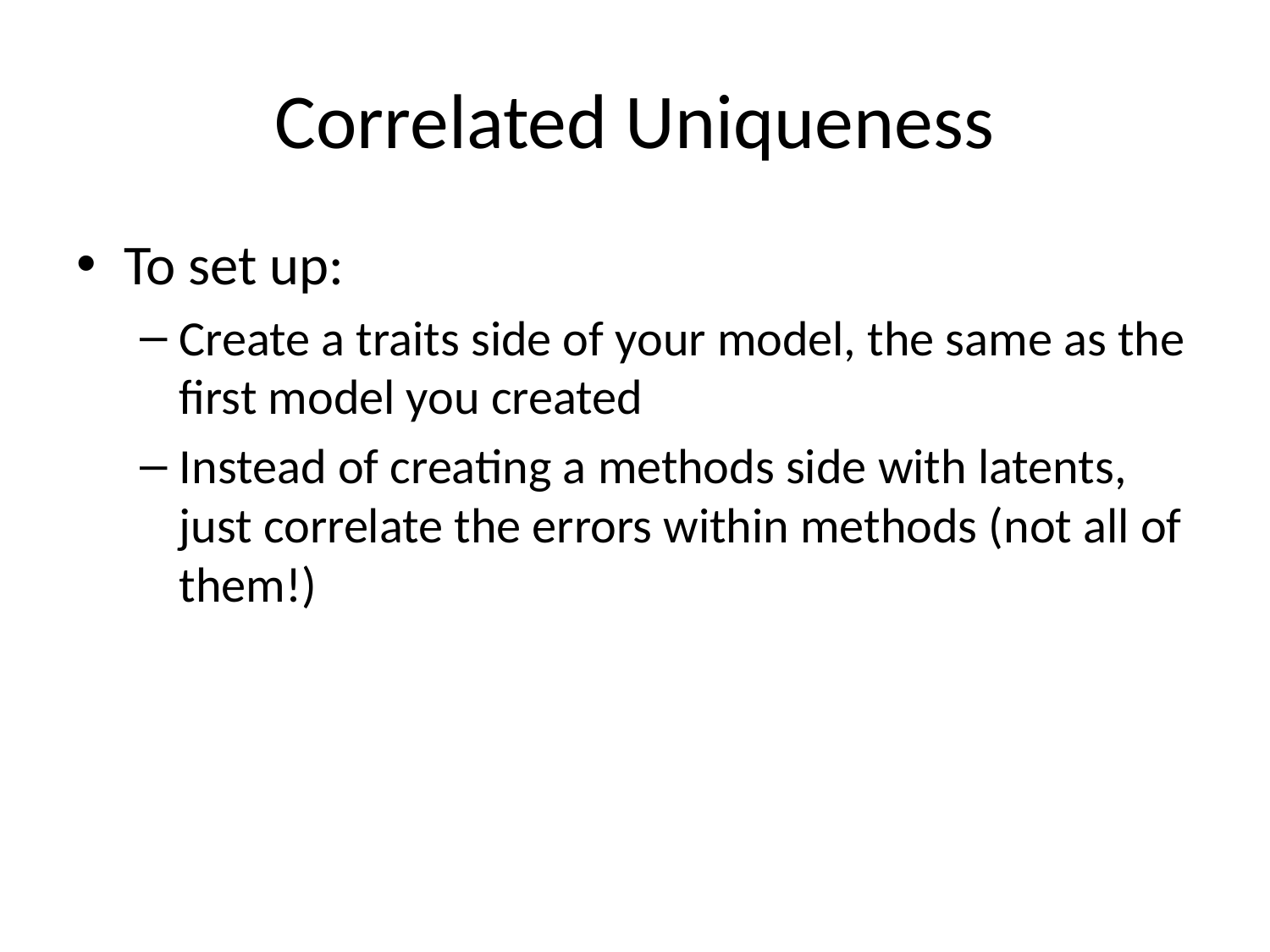

# Correlated Uniqueness
To set up:
Create a traits side of your model, the same as the first model you created
Instead of creating a methods side with latents, just correlate the errors within methods (not all of them!)